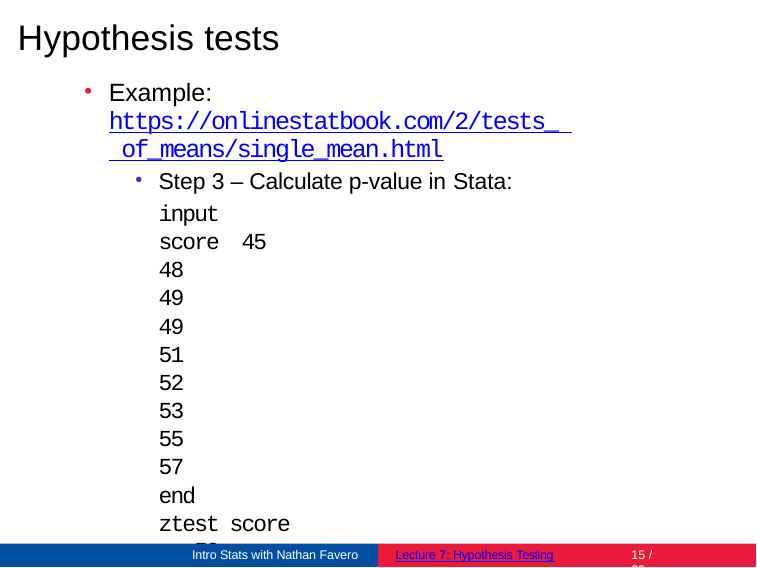

# Hypothesis tests
Example: https://onlinestatbook.com/2/tests_  of_means/single_mean.html
Step 3 – Calculate p-value in Stata:
input score  45
48
49
49
51
52
53
55
57
end
ztest score == 50, sd(5)

Intro Stats with Nathan Favero
Lecture 7: Hypothesis Testing
15 / 23